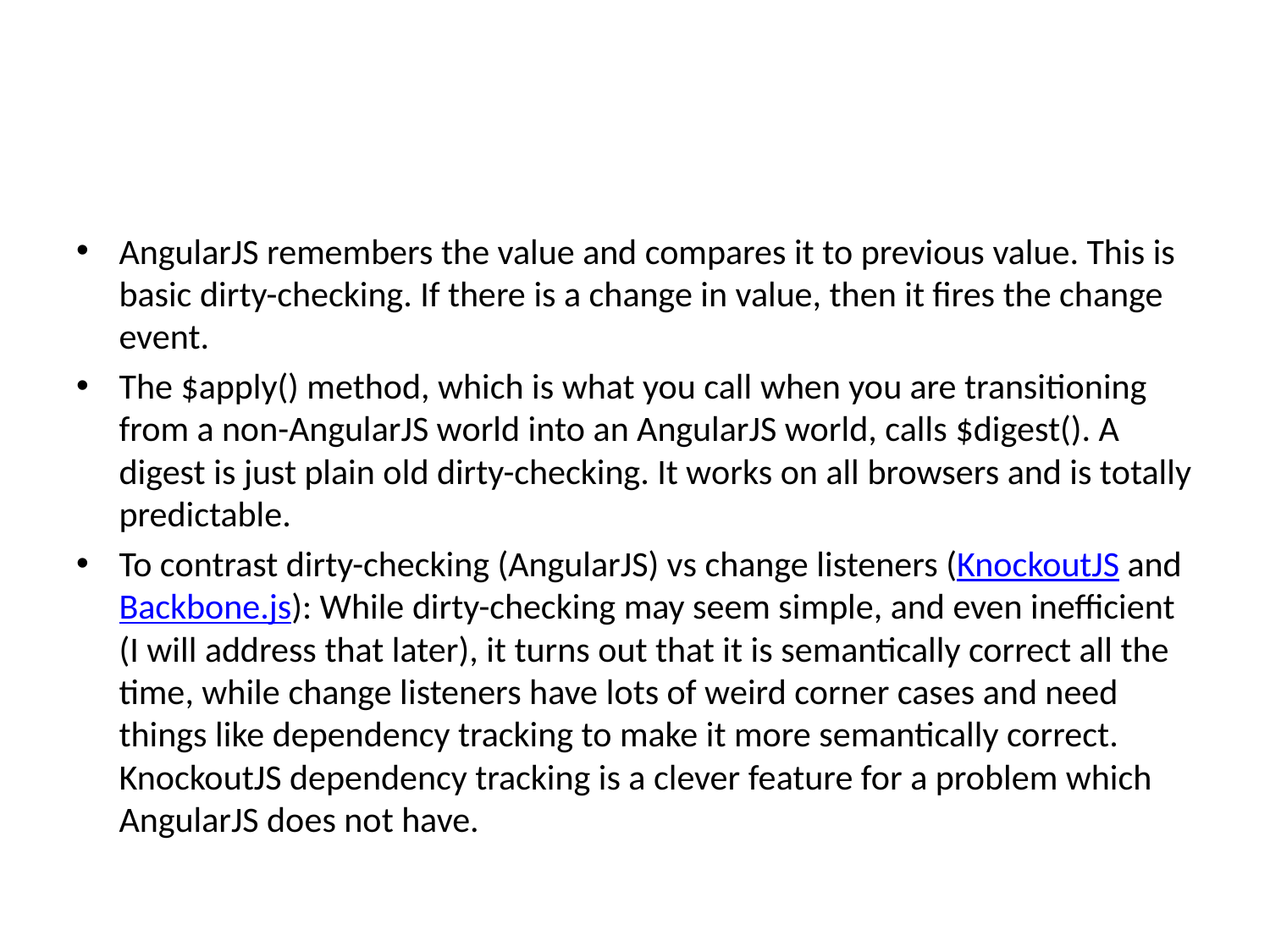

#
AngularJS remembers the value and compares it to previous value. This is basic dirty-checking. If there is a change in value, then it fires the change event.
The $apply() method, which is what you call when you are transitioning from a non-AngularJS world into an AngularJS world, calls $digest(). A digest is just plain old dirty-checking. It works on all browsers and is totally predictable.
To contrast dirty-checking (AngularJS) vs change listeners (KnockoutJS and Backbone.js): While dirty-checking may seem simple, and even inefficient (I will address that later), it turns out that it is semantically correct all the time, while change listeners have lots of weird corner cases and need things like dependency tracking to make it more semantically correct. KnockoutJS dependency tracking is a clever feature for a problem which AngularJS does not have.